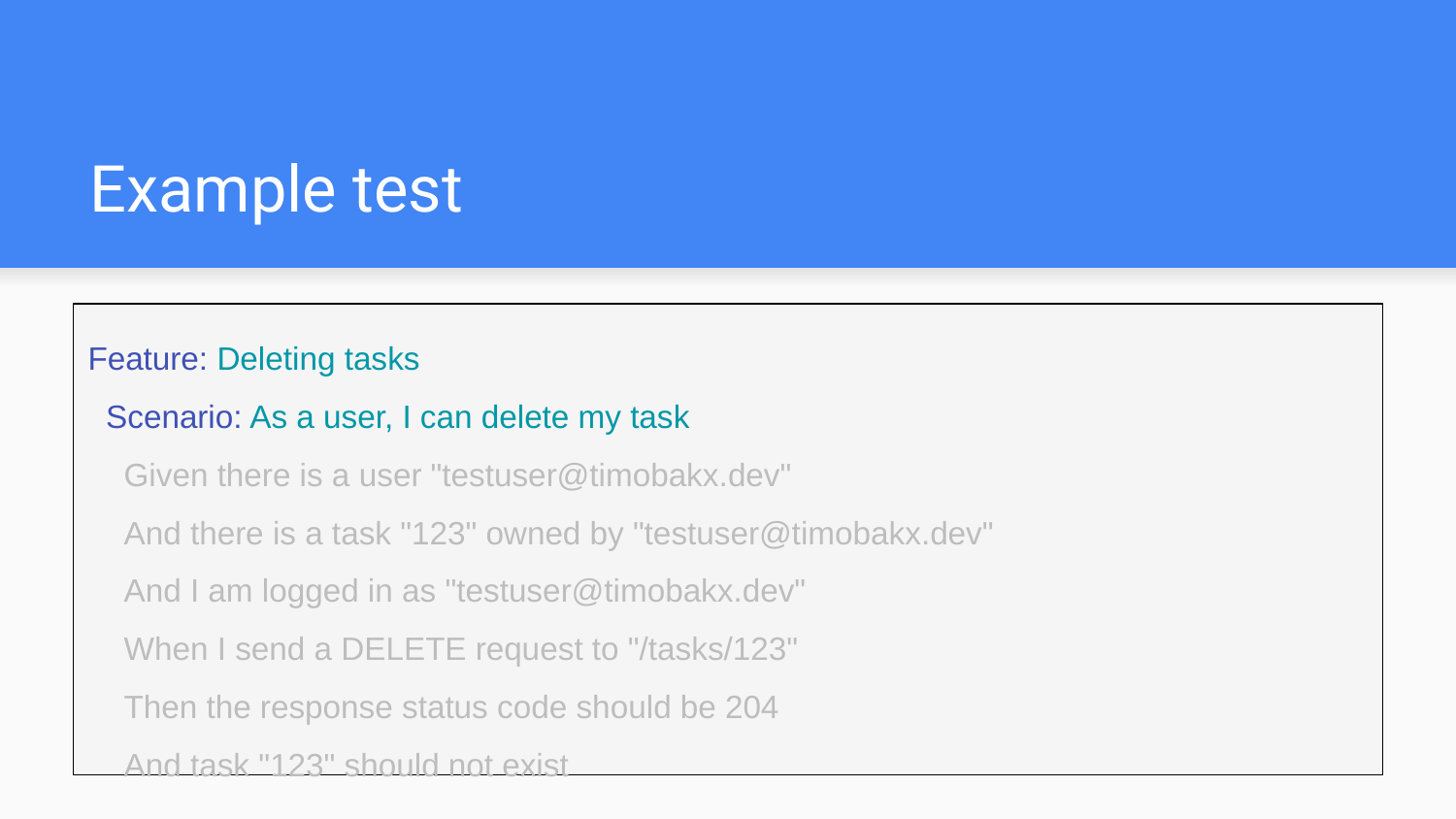

# Example test
Feature: Deleting tasks
  Scenario: As a user, I can delete my task
    Given there is a user "testuser@timobakx.dev"
    And there is a task "123" owned by "testuser@timobakx.dev"
    And I am logged in as "testuser@timobakx.dev"
    When I send a DELETE request to "/tasks/123"
    Then the response status code should be 204
    And task "123" should not exist